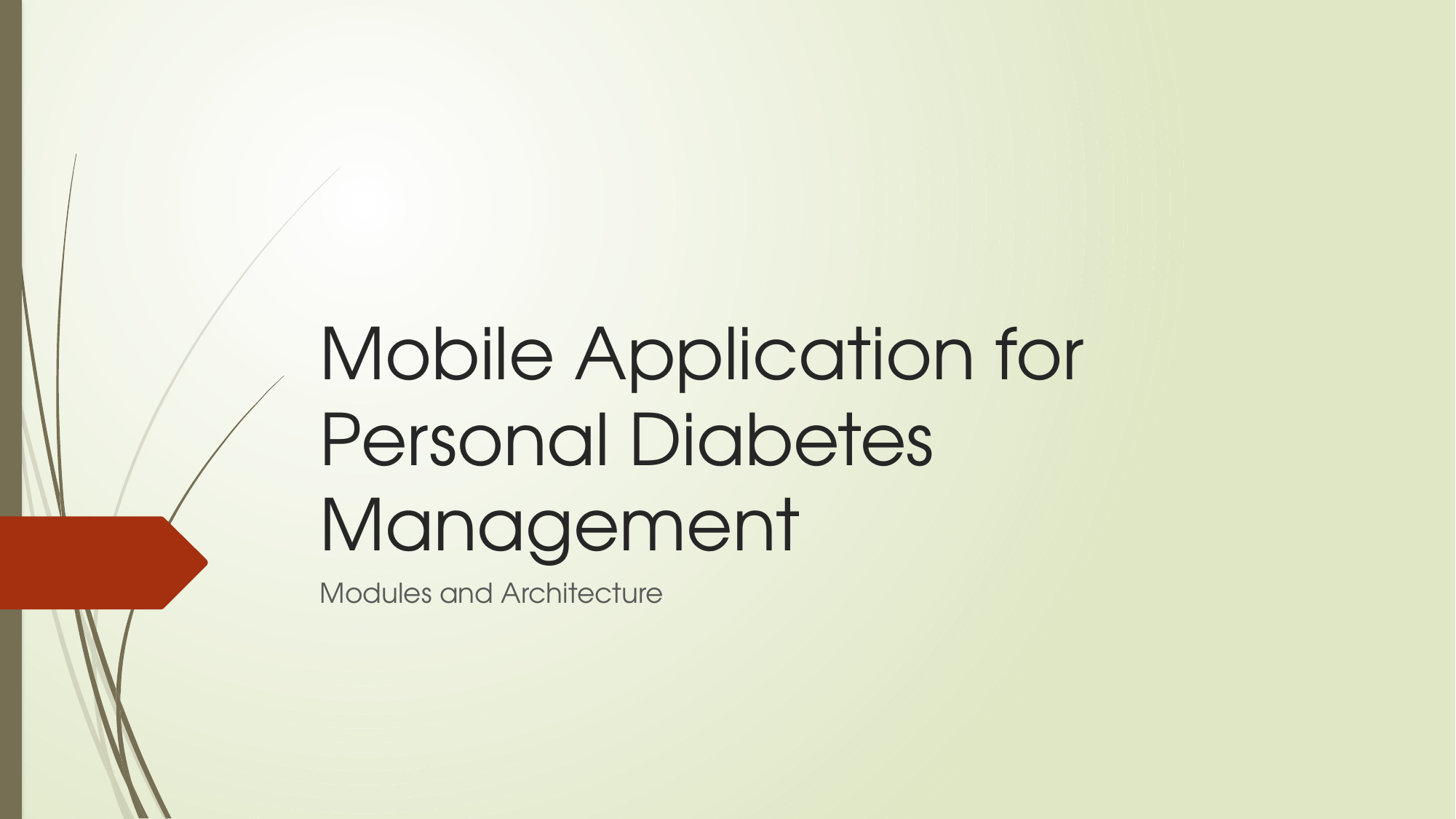

# Mobile Application for Personal Diabetes Management
Modules and Architecture